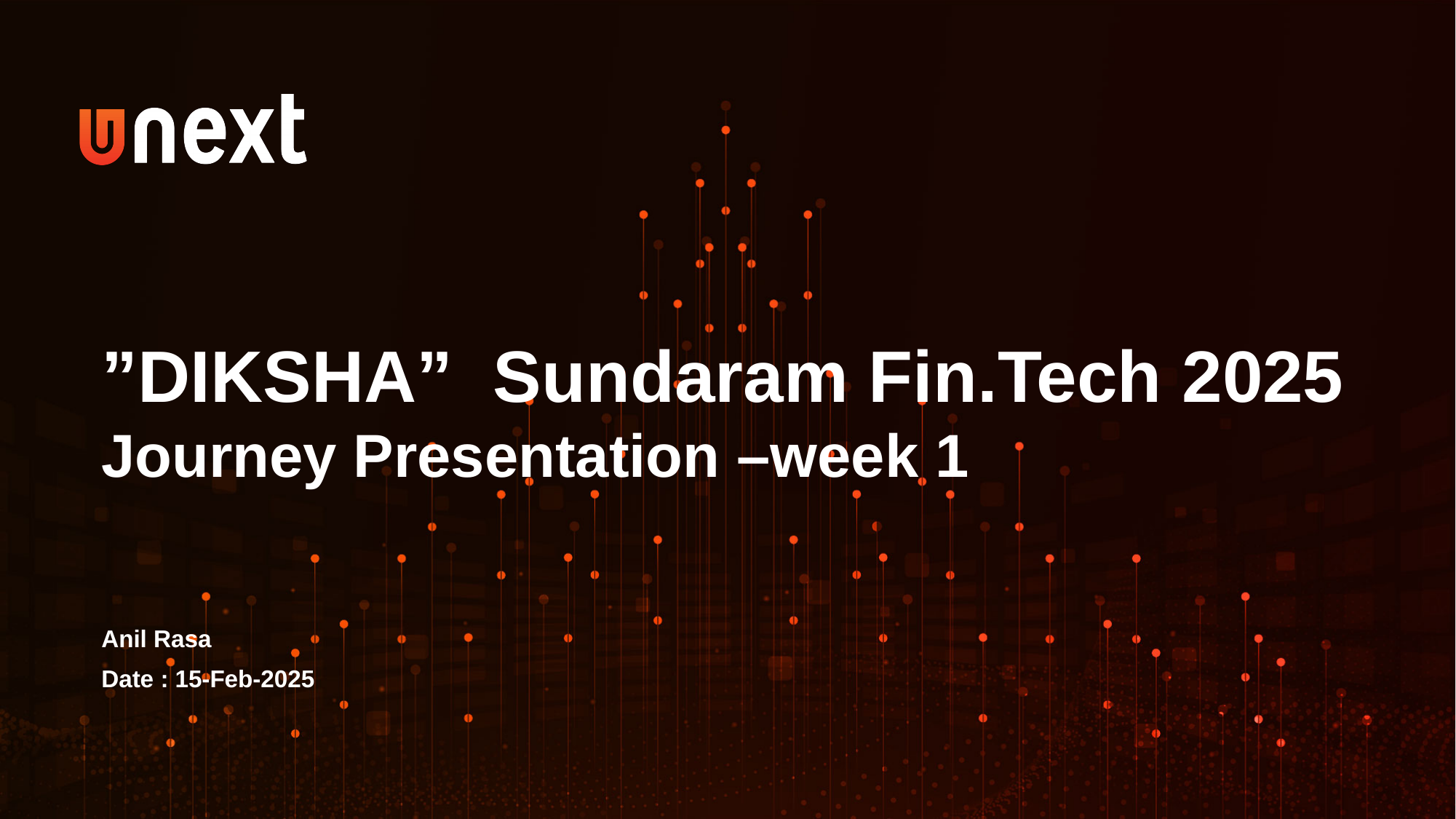

”DIKSHA”  Sundaram Fin.Tech 2025
Journey Presentation –week 1
Anil Rasa
Date : 15-Feb-2025